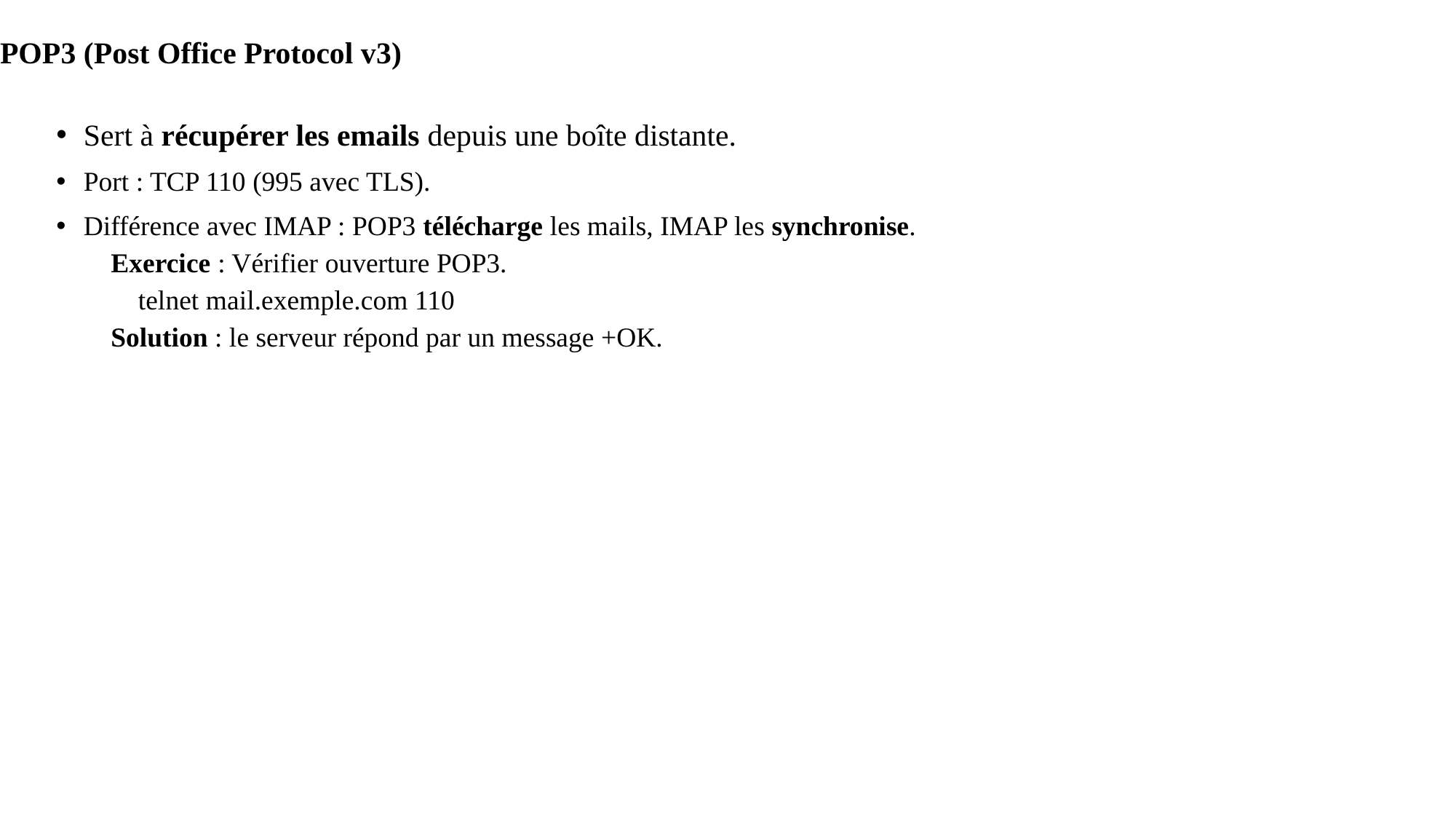

# POP3 (Post Office Protocol v3)
Sert à récupérer les emails depuis une boîte distante.
Port : TCP 110 (995 avec TLS).
Différence avec IMAP : POP3 télécharge les mails, IMAP les synchronise.
Exercice : Vérifier ouverture POP3.
telnet mail.exemple.com 110
Solution : le serveur répond par un message +OK.